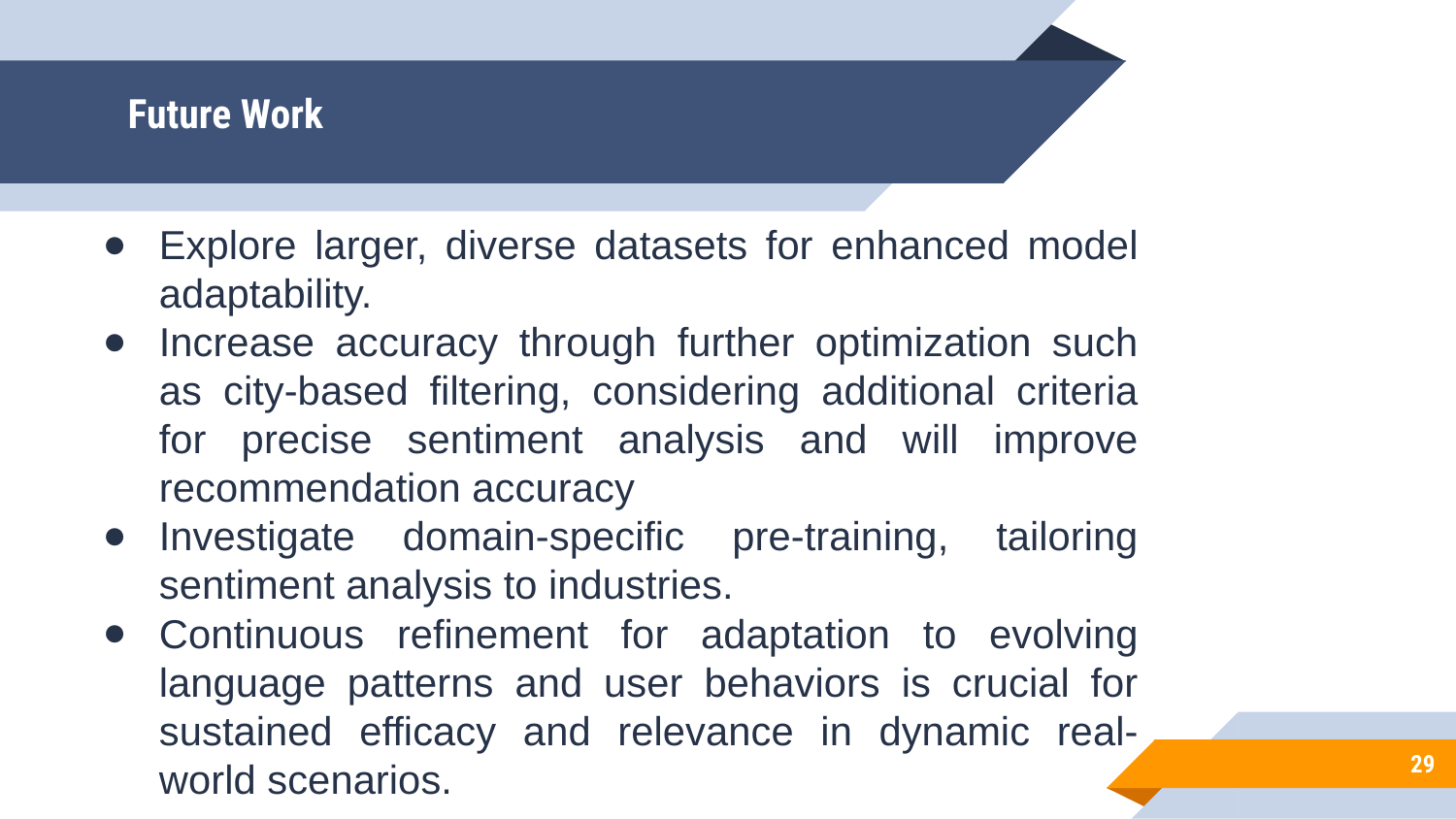

# Future Work
Explore larger, diverse datasets for enhanced model adaptability.
Increase accuracy through further optimization such as city-based filtering, considering additional criteria for precise sentiment analysis and will improve recommendation accuracy
Investigate domain-specific pre-training, tailoring sentiment analysis to industries.
Continuous refinement for adaptation to evolving language patterns and user behaviors is crucial for sustained efficacy and relevance in dynamic real-world scenarios.

29